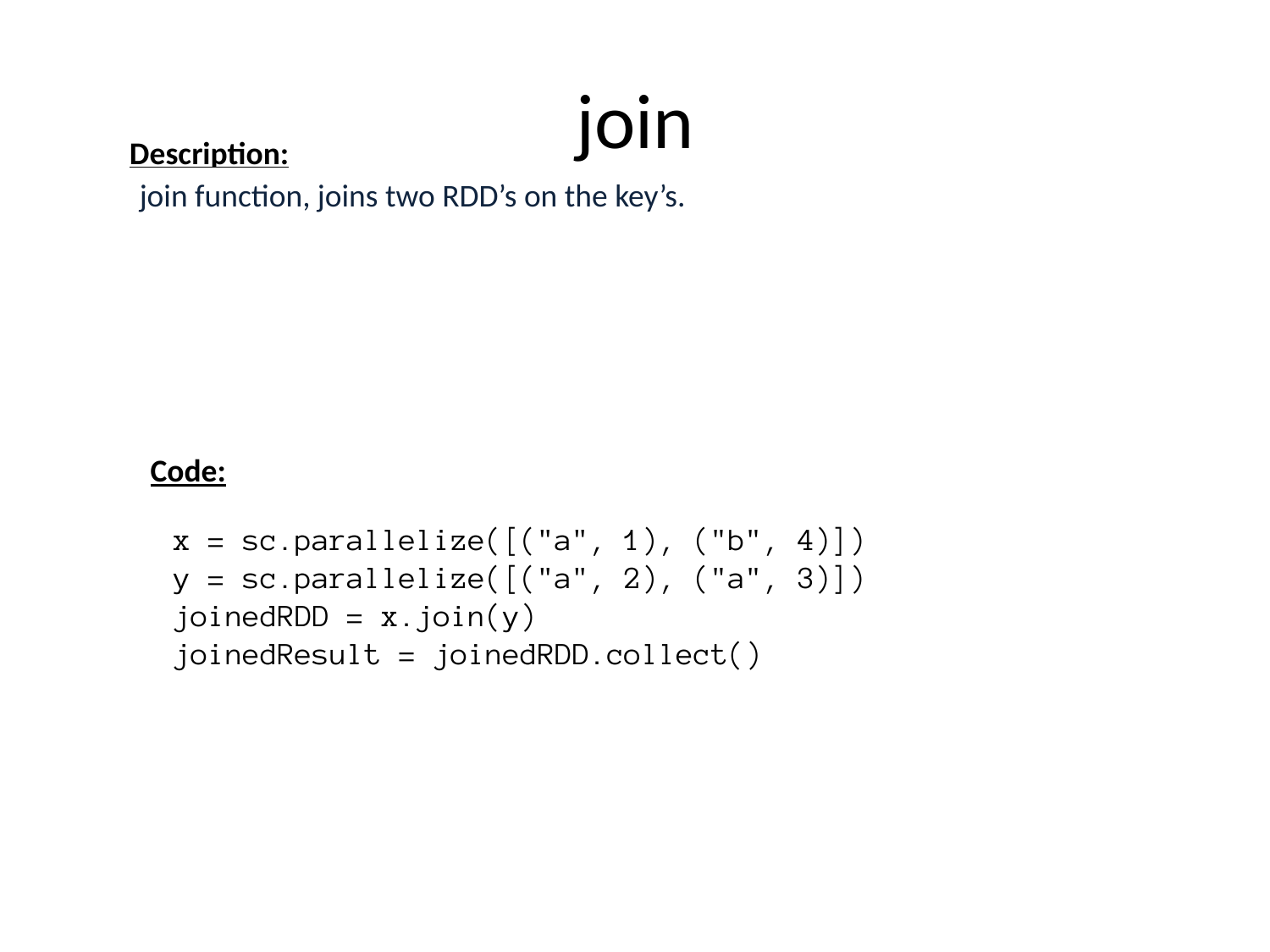

# join
Description:
join function, joins two RDD’s on the key’s.

Code:
x = sc.parallelize([("a", 1), ("b", 4)])
y = sc.parallelize([("a", 2), ("a", 3)])
joinedRDD = x.join(y)
joinedResult = joinedRDD.collect()